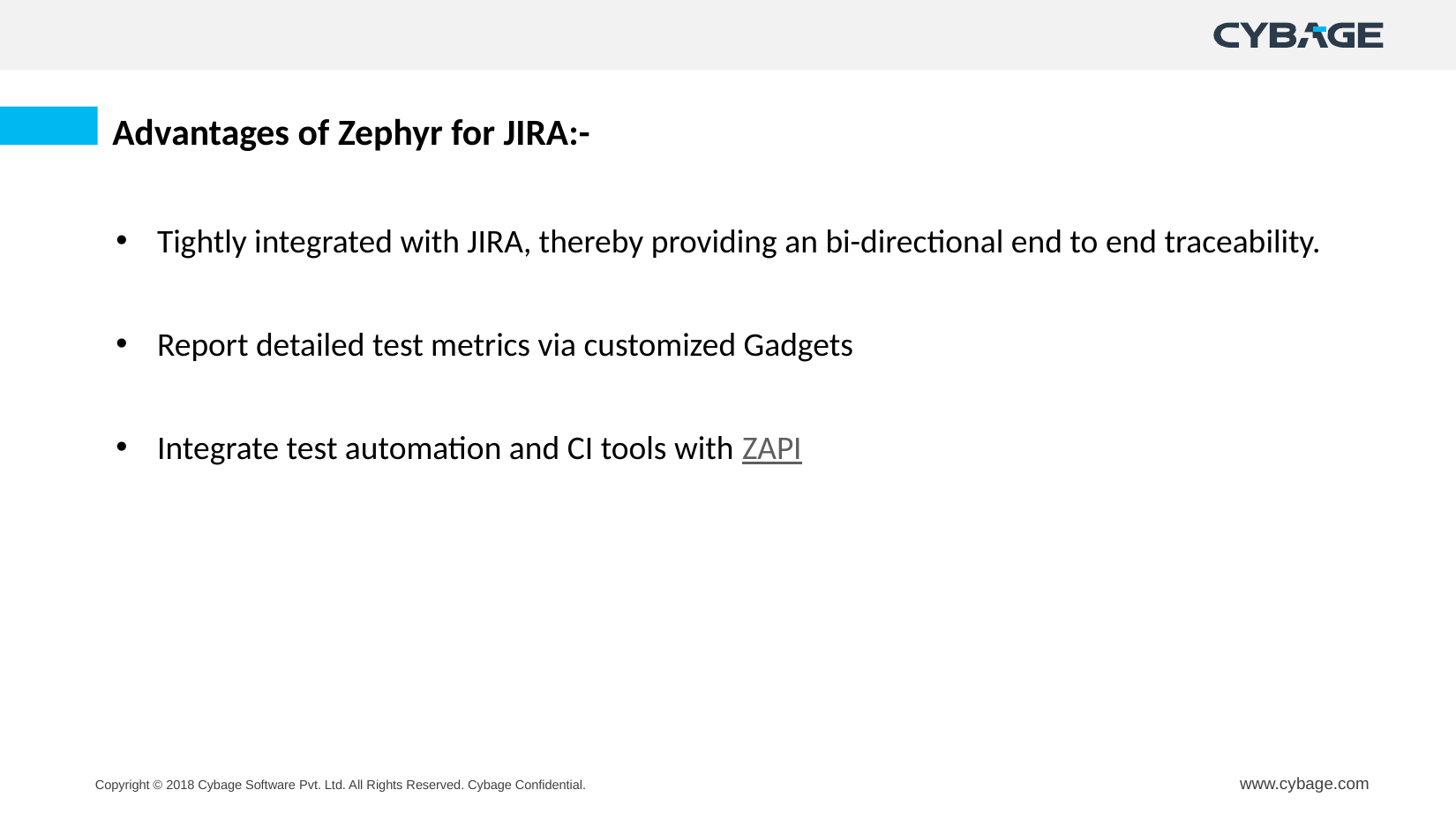

Advantages of Zephyr for JIRA:-

Tightly integrated with JIRA, thereby providing an bi-directional end to end traceability.

Report detailed test metrics via customized Gadgets

Integrate test automation and CI tools with ZAPI